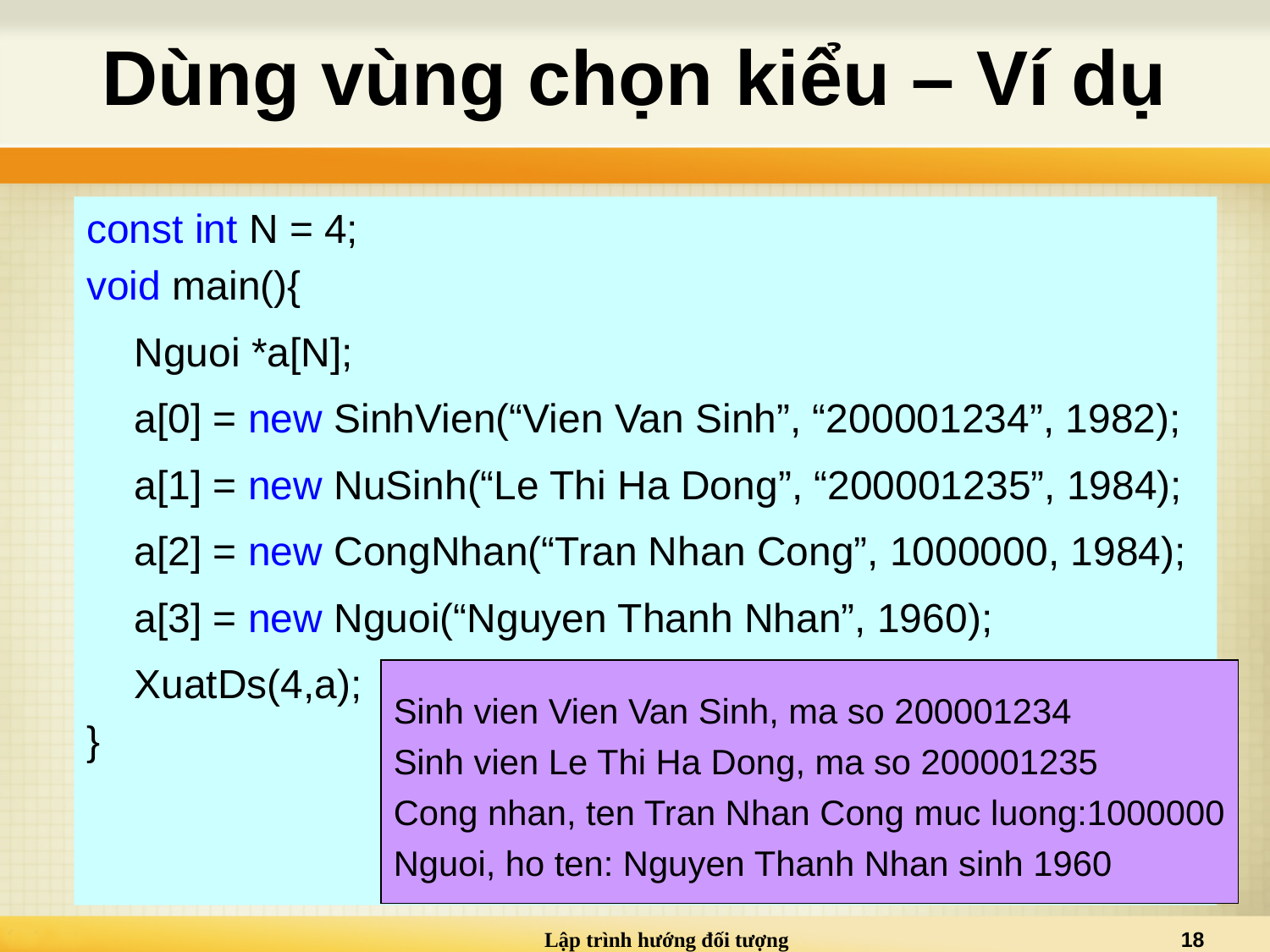

# Dùng vùng chọn kiểu – Ví dụ
const int N = 4;
void main(){
	Nguoi *a[N];
	a[0] = new SinhVien(“Vien Van Sinh”, “200001234”, 1982);
	a[1] = new NuSinh(“Le Thi Ha Dong”, “200001235”, 1984);
	a[2] = new CongNhan(“Tran Nhan Cong”, 1000000, 1984);
	a[3] = new Nguoi(“Nguyen Thanh Nhan”, 1960);
	XuatDs(4,a);
}
Sinh vien Vien Van Sinh, ma so 200001234
Sinh vien Le Thi Ha Dong, ma so 200001235
Cong nhan, ten Tran Nhan Cong muc luong:1000000
Nguoi, ho ten: Nguyen Thanh Nhan sinh 1960
Lập trình hướng đối tượng
18